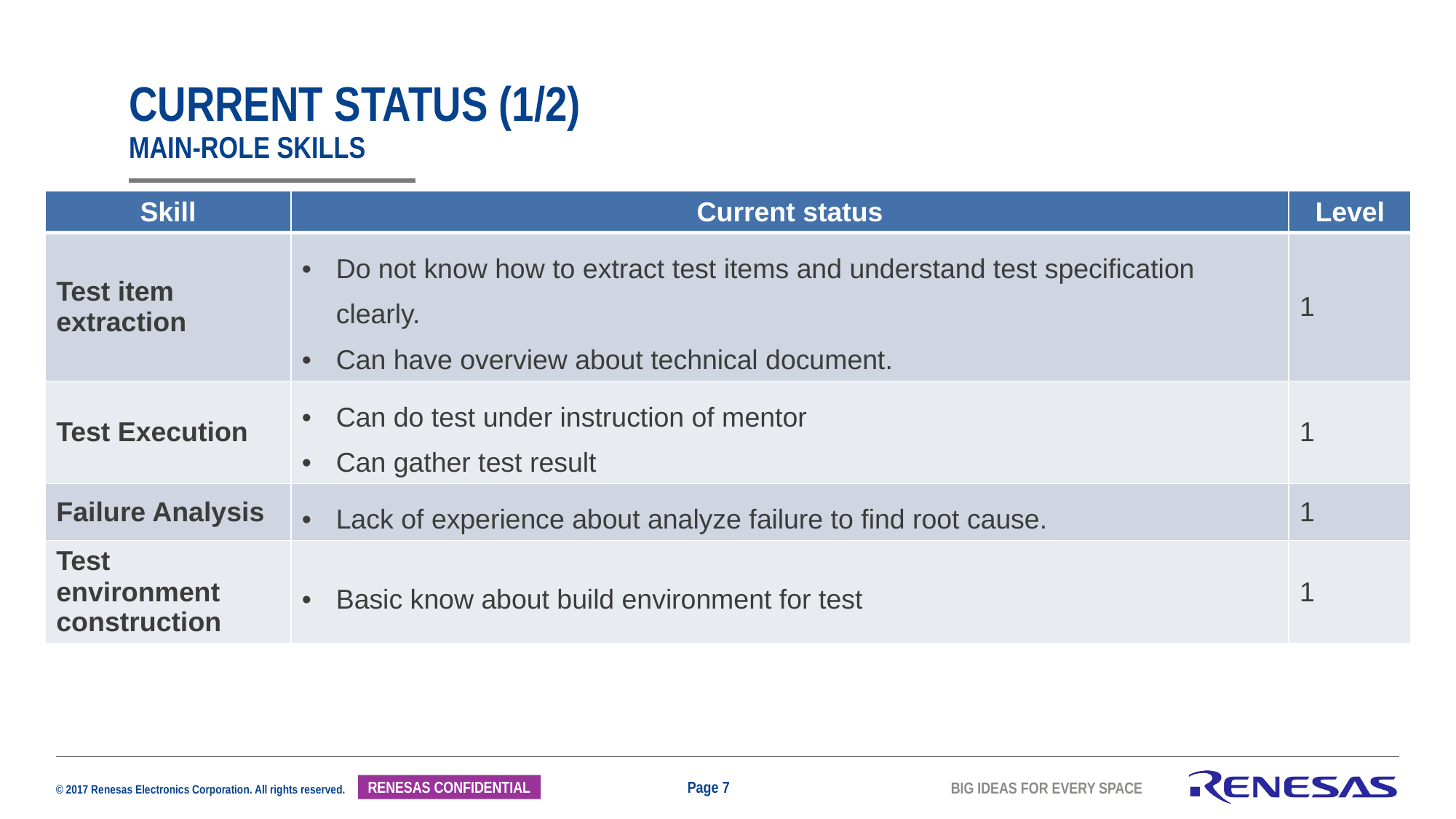

# CURRENT STATUS (1/2) MAIN-ROLE SKILLS
| Skill | Current status | Level |
| --- | --- | --- |
| Test item extraction | Do not know how to extract test items and understand test specification clearly. Can have overview about technical document. | 1 |
| Test Execution | Can do test under instruction of mentor Can gather test result | 1 |
| Failure Analysis | Lack of experience about analyze failure to find root cause. | 1 |
| Test environment construction | Basic know about build environment for test | 1 |
Page 7